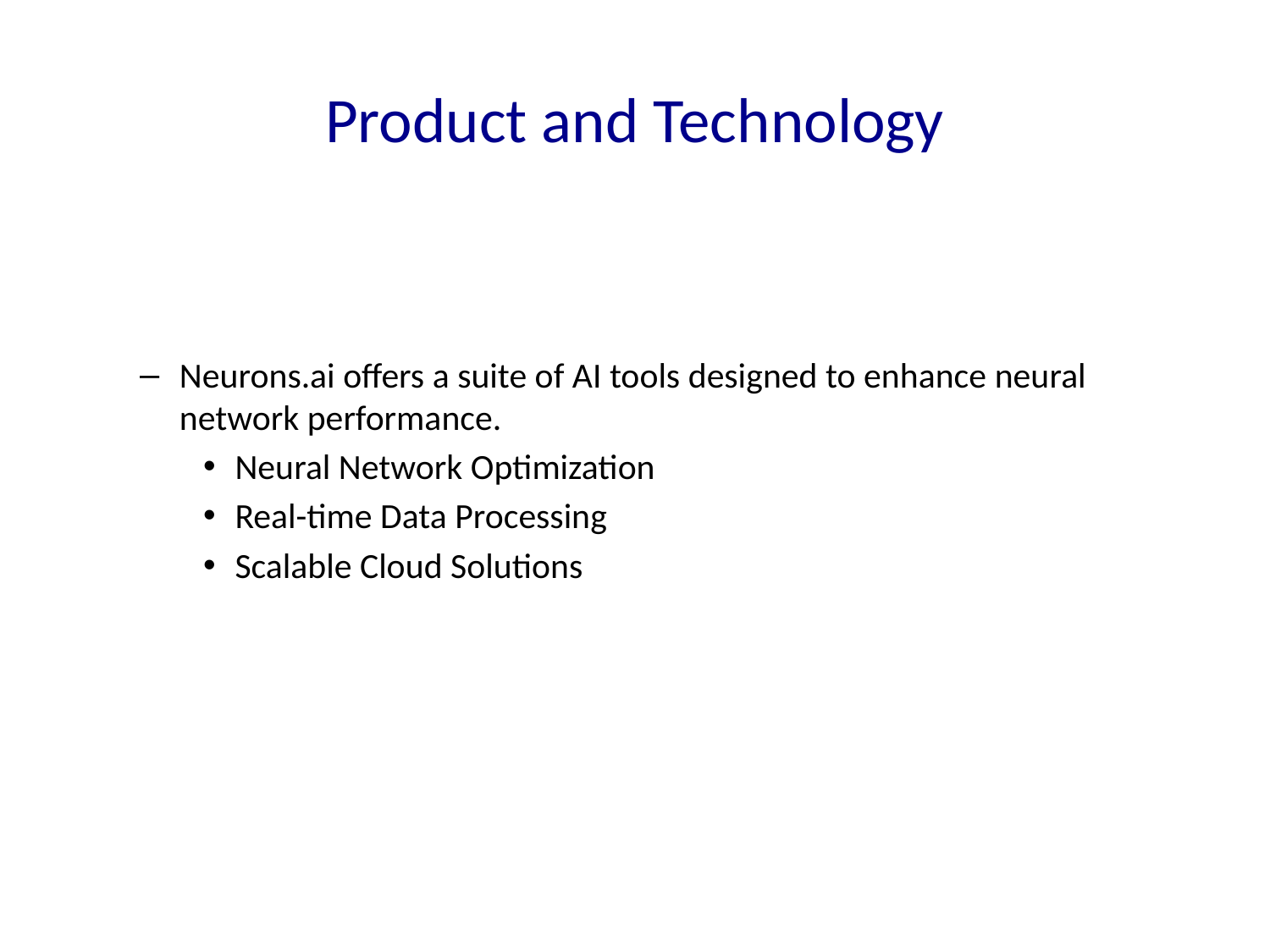

# Product and Technology

Neurons.ai offers a suite of AI tools designed to enhance neural network performance.
Neural Network Optimization
Real-time Data Processing
Scalable Cloud Solutions